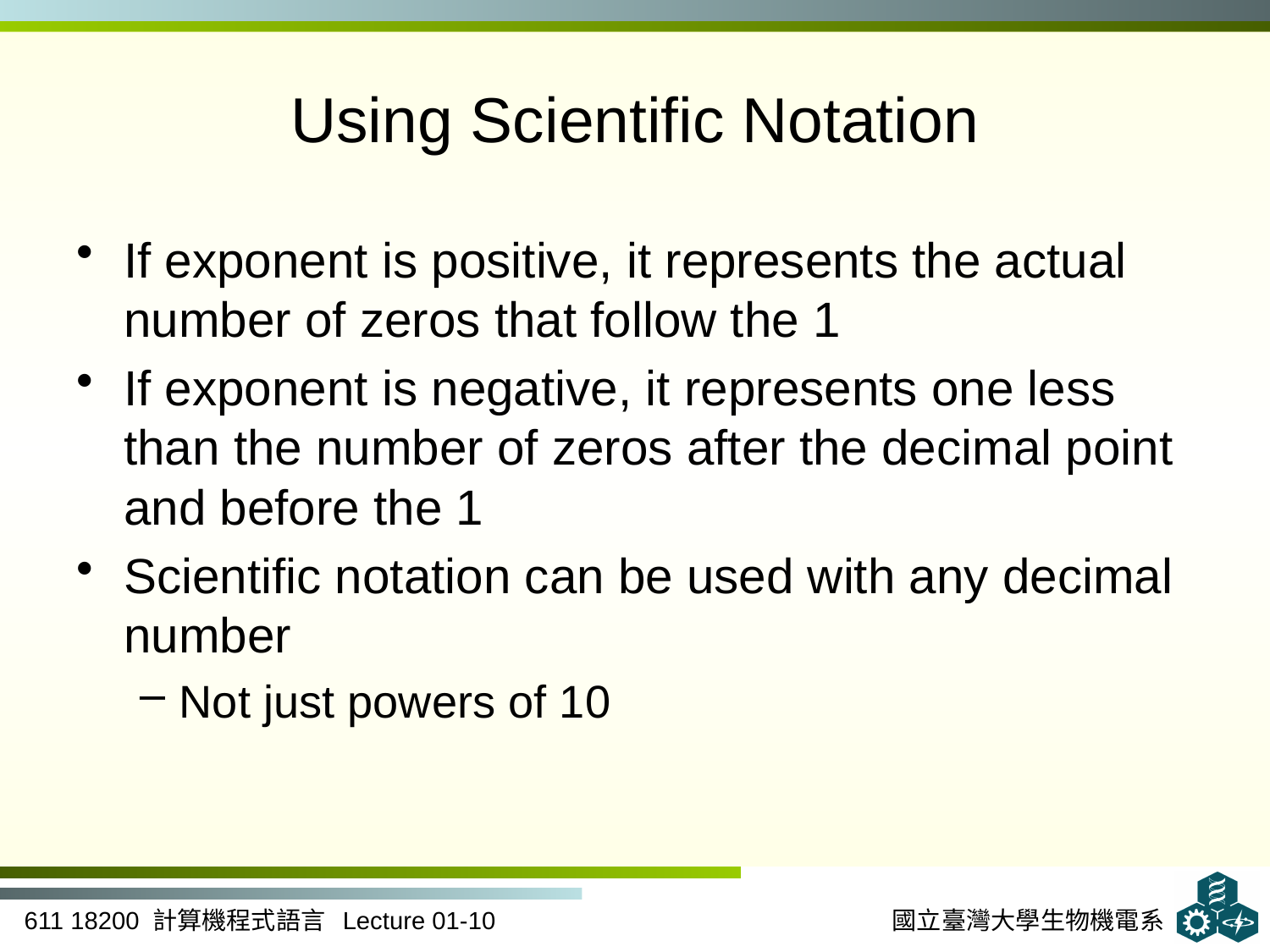

# Using Scientific Notation
If exponent is positive, it represents the actual number of zeros that follow the 1
If exponent is negative, it represents one less than the number of zeros after the decimal point and before the 1
Scientific notation can be used with any decimal number
Not just powers of 10